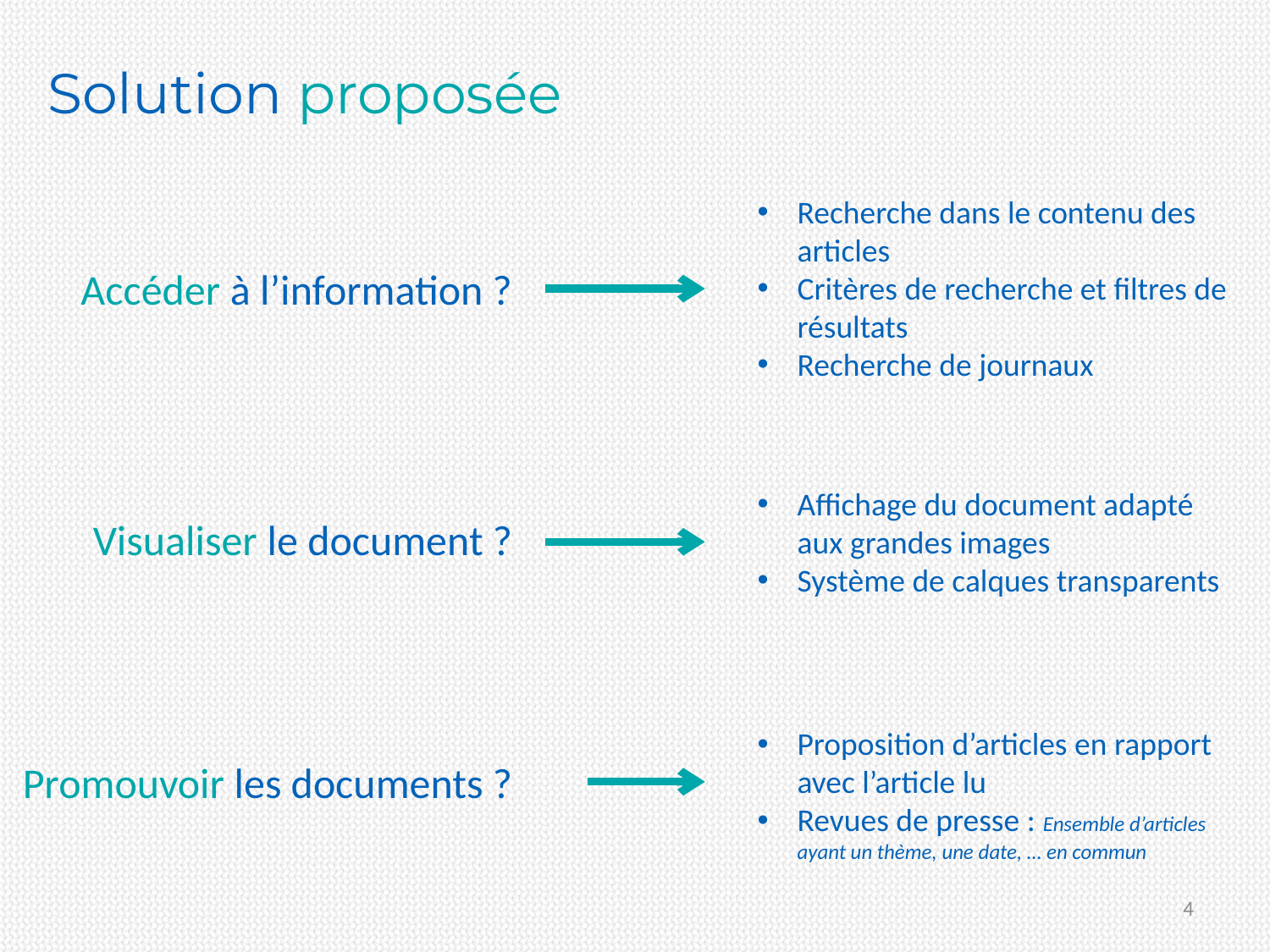

# Solution proposée
Recherche dans le contenu des articles
Critères de recherche et filtres de résultats
Recherche de journaux
Accéder à l’information ?
Affichage du document adapté aux grandes images
Système de calques transparents
Visualiser le document ?
Proposition d’articles en rapport avec l’article lu
Revues de presse : Ensemble d’articles ayant un thème, une date, … en commun
Promouvoir les documents ?
4